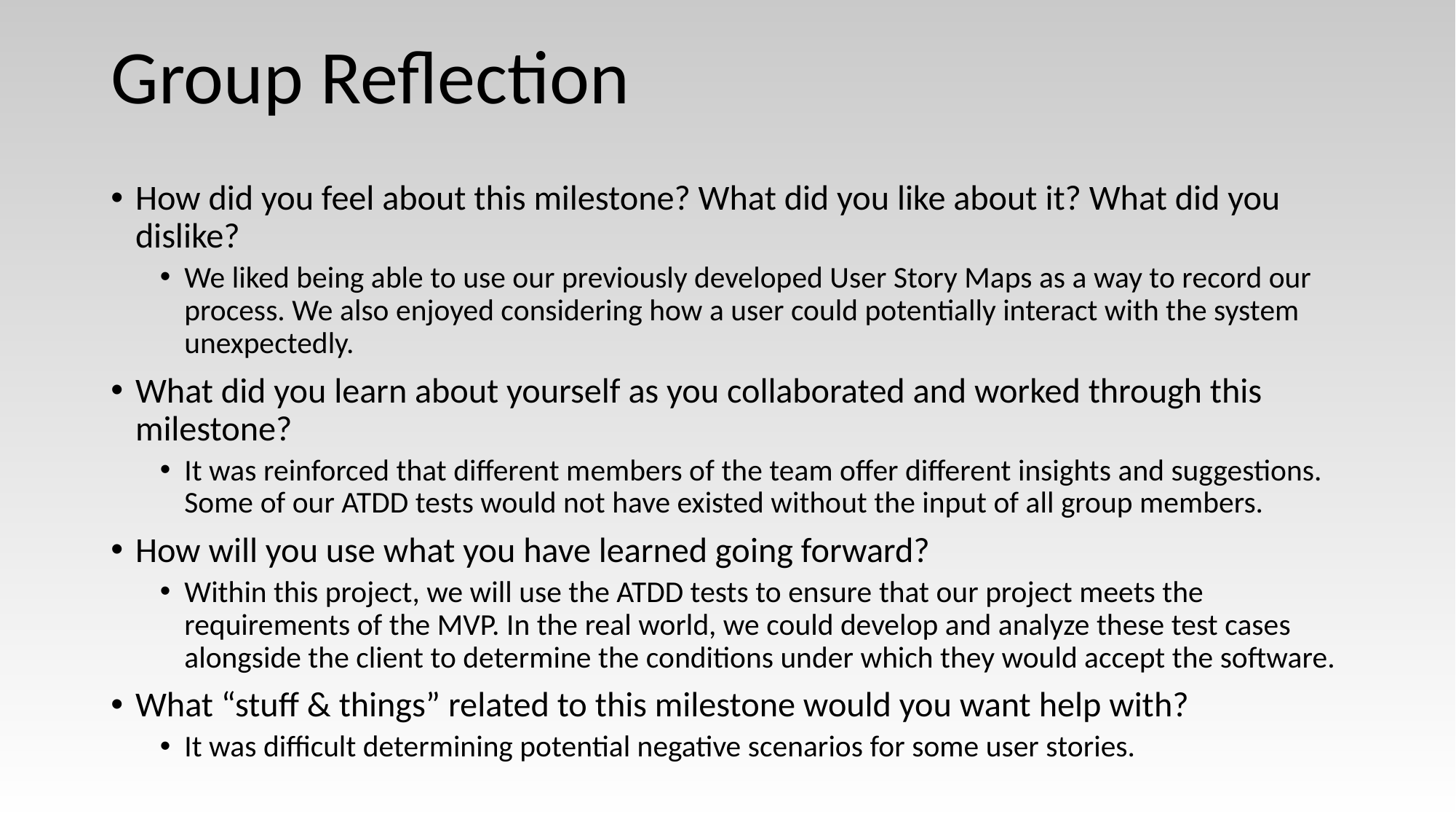

# Group Reflection
How did you feel about this milestone? What did you like about it? What did you dislike?
We liked being able to use our previously developed User Story Maps as a way to record our process. We also enjoyed considering how a user could potentially interact with the system unexpectedly.
What did you learn about yourself as you collaborated and worked through this milestone?
It was reinforced that different members of the team offer different insights and suggestions. Some of our ATDD tests would not have existed without the input of all group members.
How will you use what you have learned going forward?
Within this project, we will use the ATDD tests to ensure that our project meets the requirements of the MVP. In the real world, we could develop and analyze these test cases alongside the client to determine the conditions under which they would accept the software.
What “stuff & things” related to this milestone would you want help with?
It was difficult determining potential negative scenarios for some user stories.